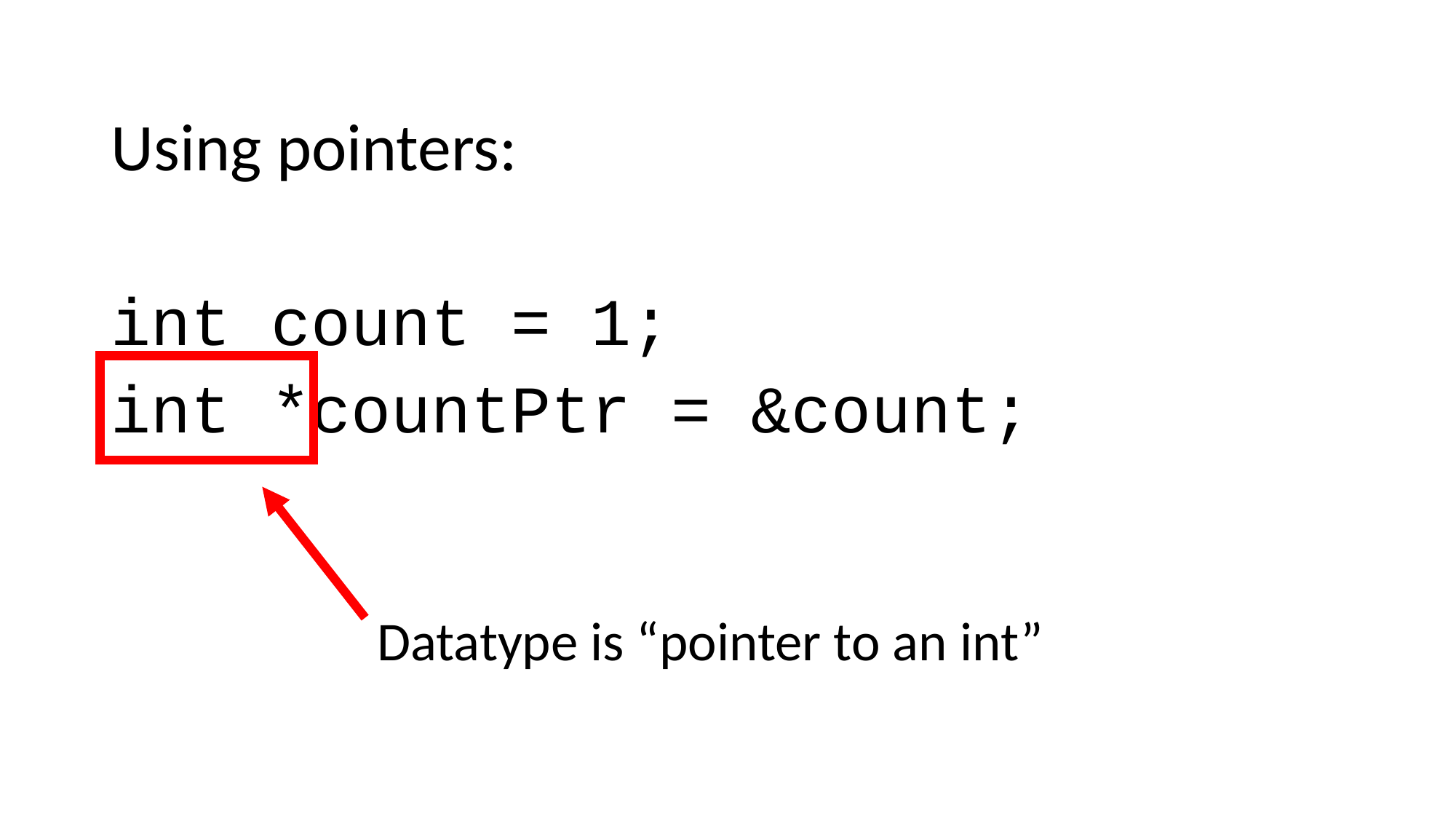

Using pointers:

int count = 1;
int *countPtr = &count;

Datatype is “pointer to an int”